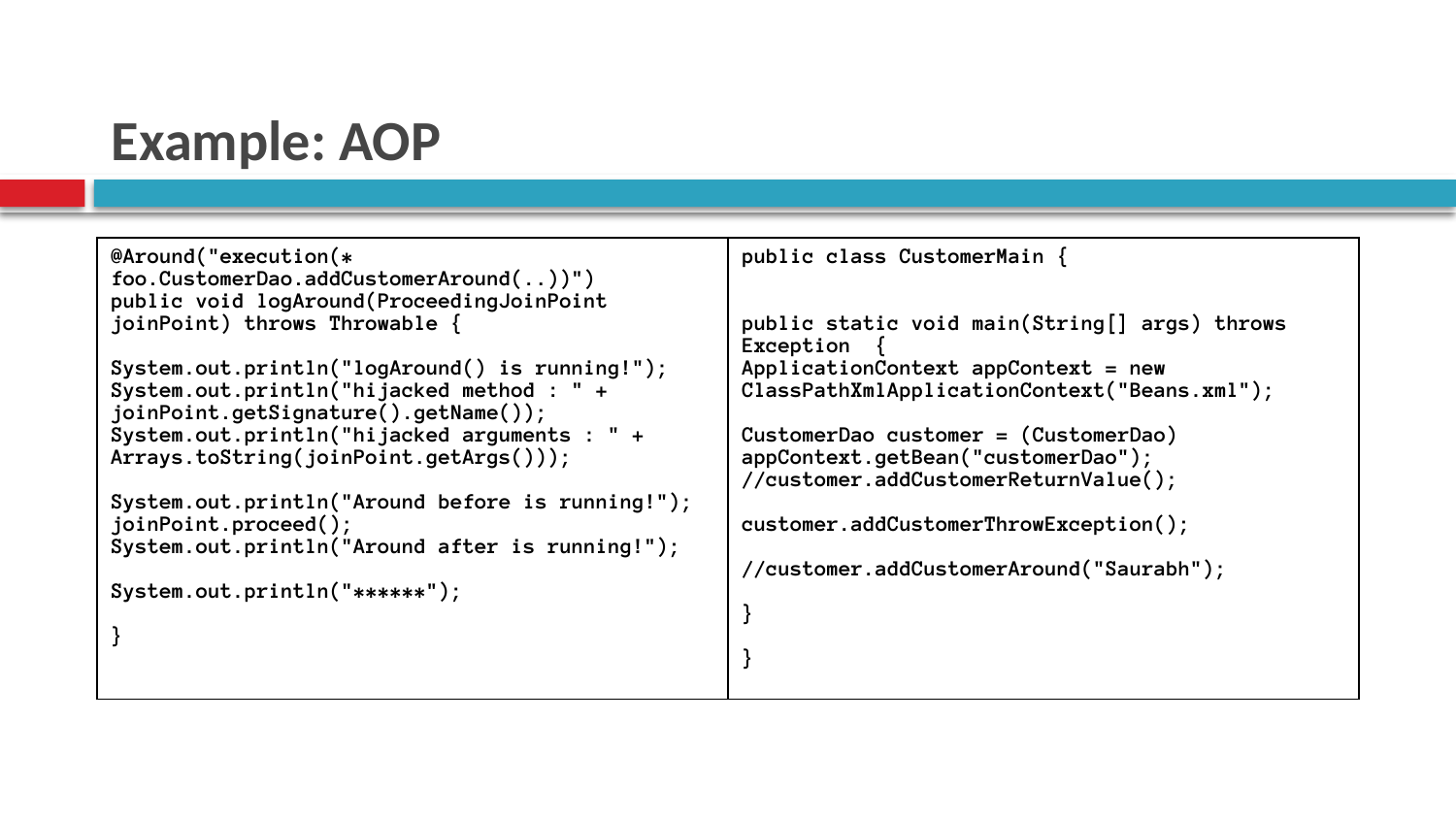

# Example: AOP
| @Around("execution(\* foo.CustomerDao.addCustomerAround(..))") public void logAround(ProceedingJoinPoint joinPoint) throws Throwable { System.out.println("logAround() is running!"); System.out.println("hijacked method : " + joinPoint.getSignature().getName()); System.out.println("hijacked arguments : " + Arrays.toString(joinPoint.getArgs())); System.out.println("Around before is running!"); joinPoint.proceed(); System.out.println("Around after is running!"); System.out.println("\*\*\*\*\*\*"); } | public class CustomerMain { public static void main(String[] args) throws Exception { ApplicationContext appContext = new ClassPathXmlApplicationContext("Beans.xml"); CustomerDao customer = (CustomerDao) appContext.getBean("customerDao"); //customer.addCustomerReturnValue(); customer.addCustomerThrowException(); //customer.addCustomerAround("Saurabh"); } } |
| --- | --- |